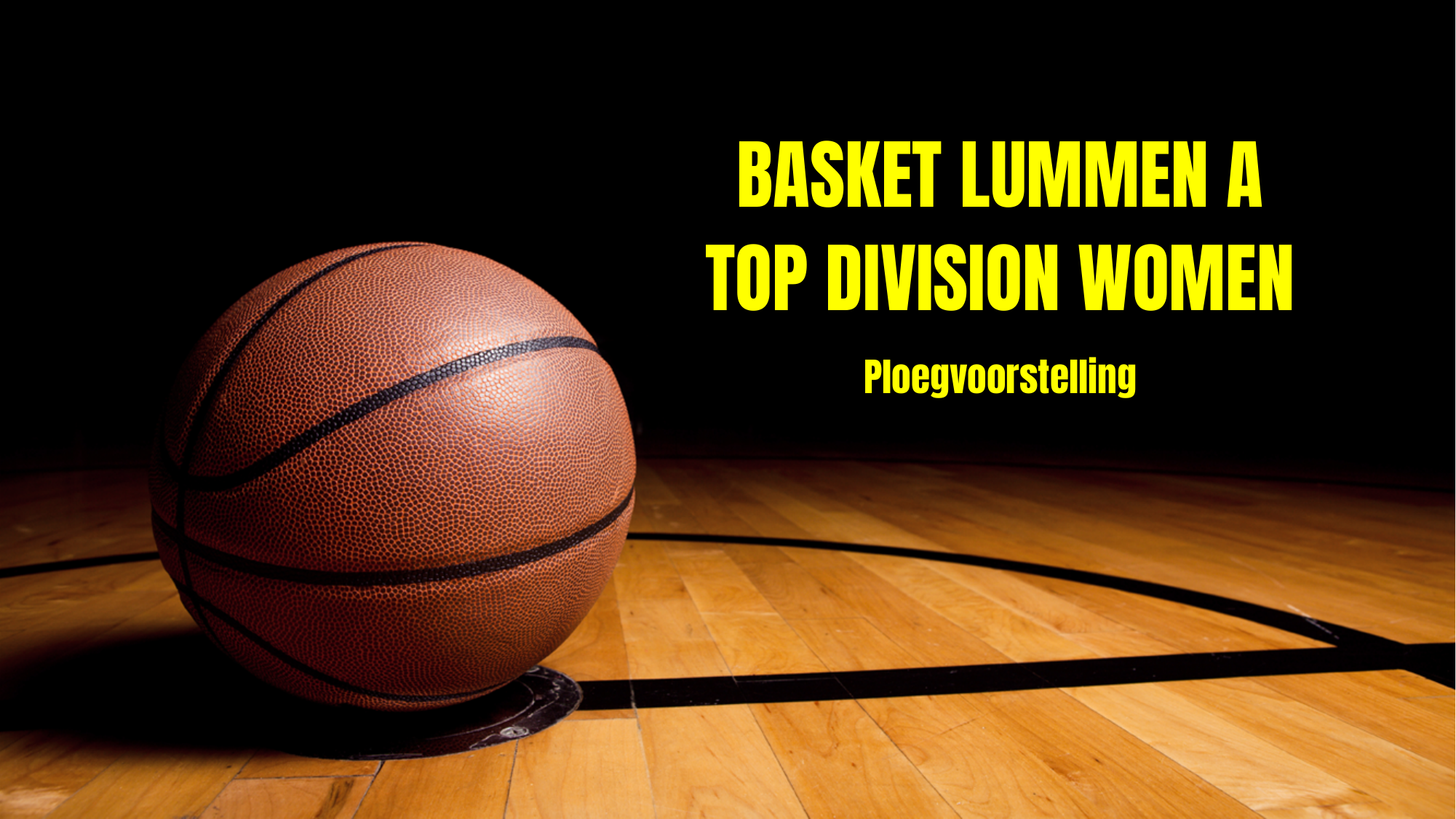

# BASKET LUMMEN A TOP DIVISION WOMEN
Ploegvoorstelling